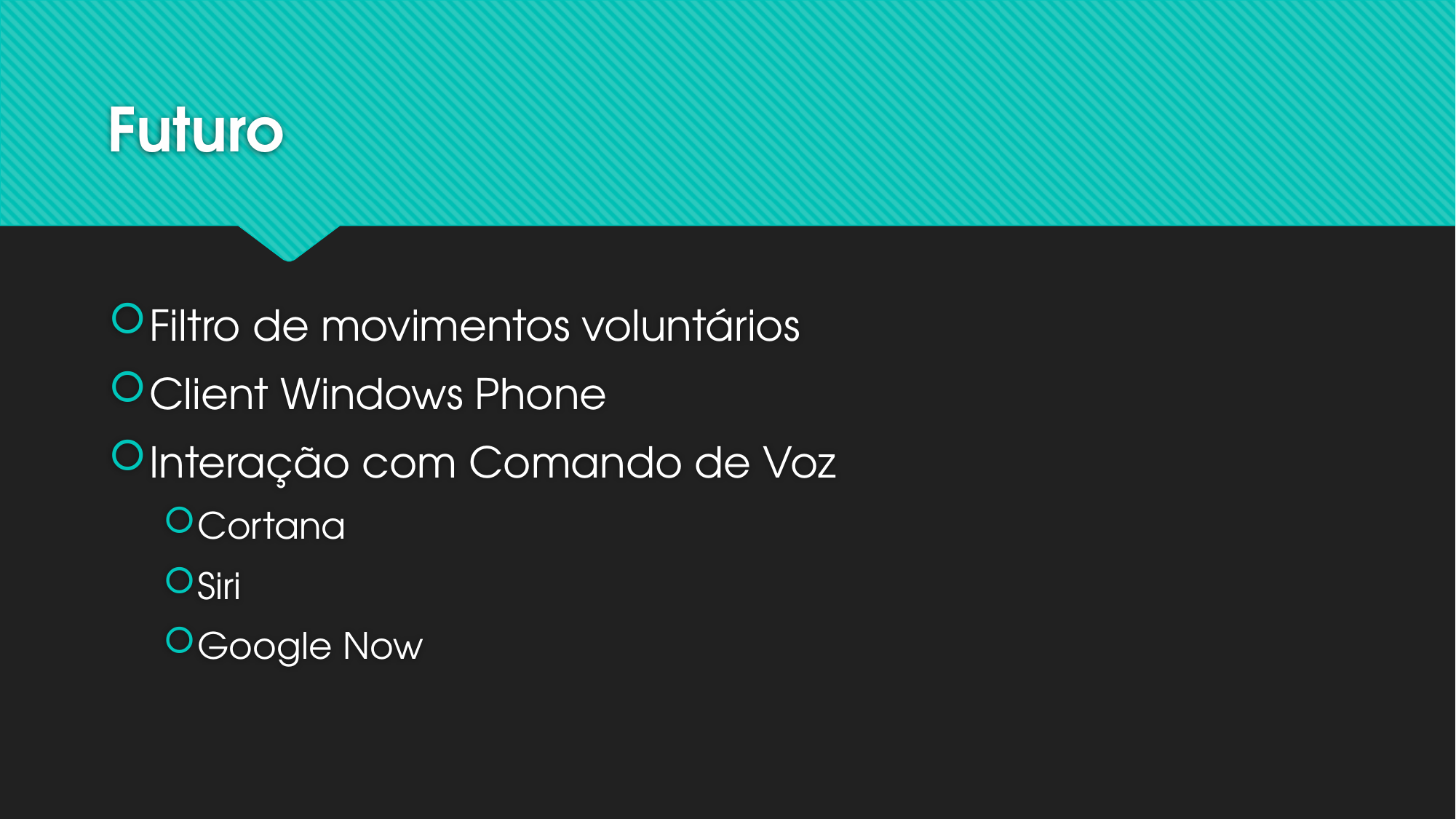

# Futuro
Filtro de movimentos voluntários
Client Windows Phone
Interação com Comando de Voz
Cortana
Siri
Google Now